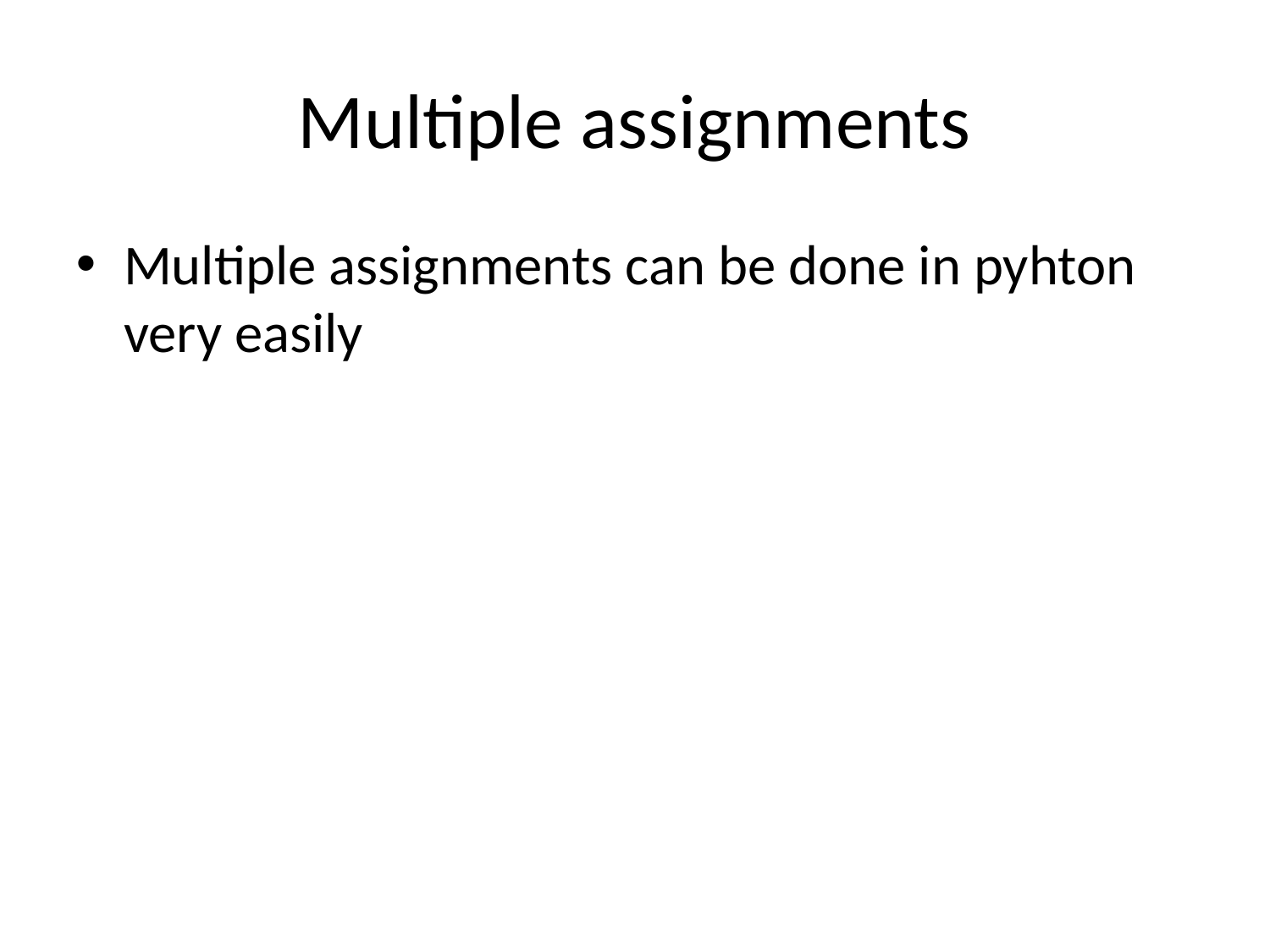

Multiple assignments
Multiple assignments can be done in pyhton very easily